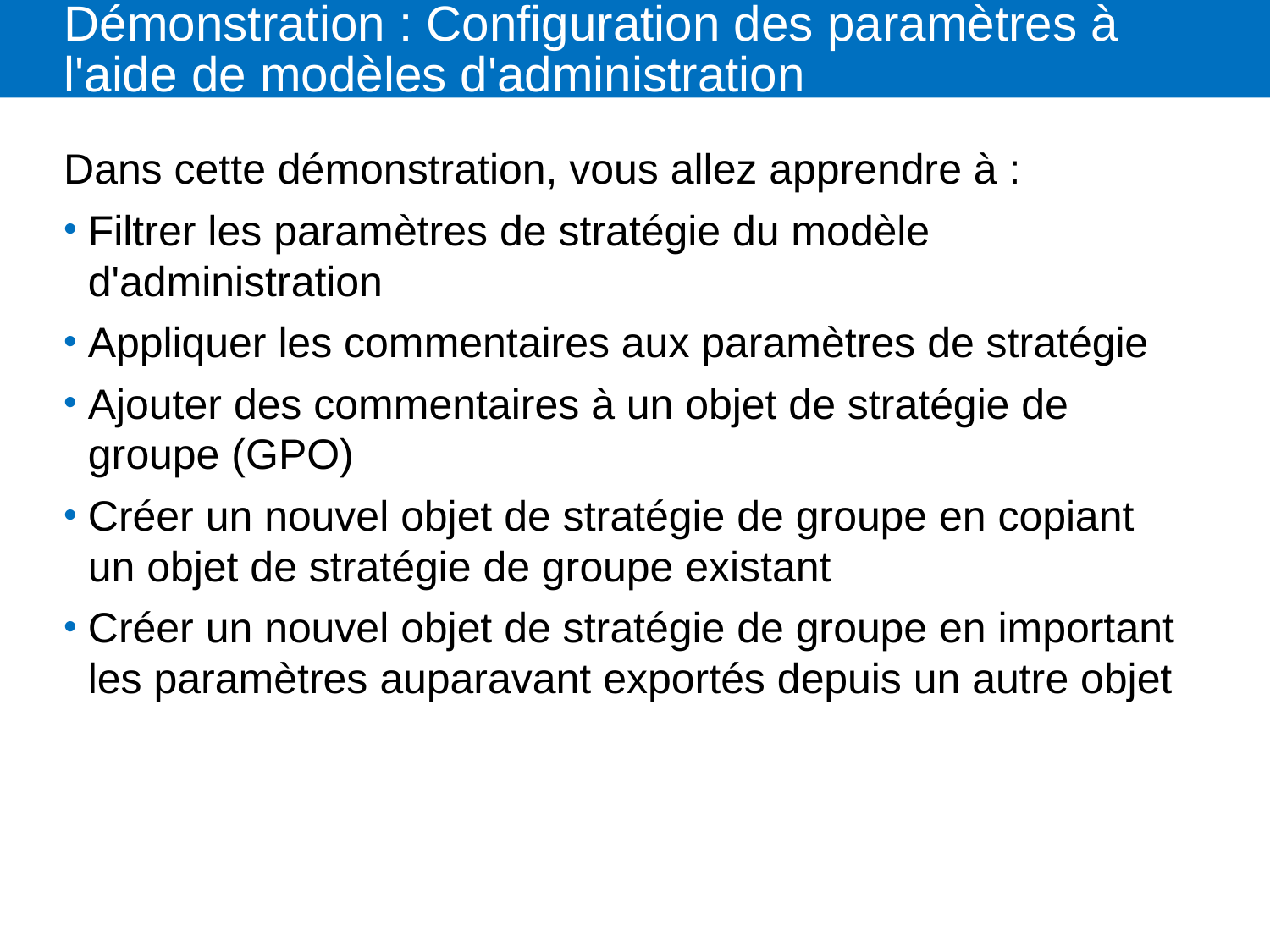

# Démonstration : Configuration des paramètres à l'aide de modèles d'administration
Dans cette démonstration, vous allez apprendre à :
Filtrer les paramètres de stratégie du modèle d'administration
Appliquer les commentaires aux paramètres de stratégie
Ajouter des commentaires à un objet de stratégie de groupe (GPO)
Créer un nouvel objet de stratégie de groupe en copiant un objet de stratégie de groupe existant
Créer un nouvel objet de stratégie de groupe en important les paramètres auparavant exportés depuis un autre objet